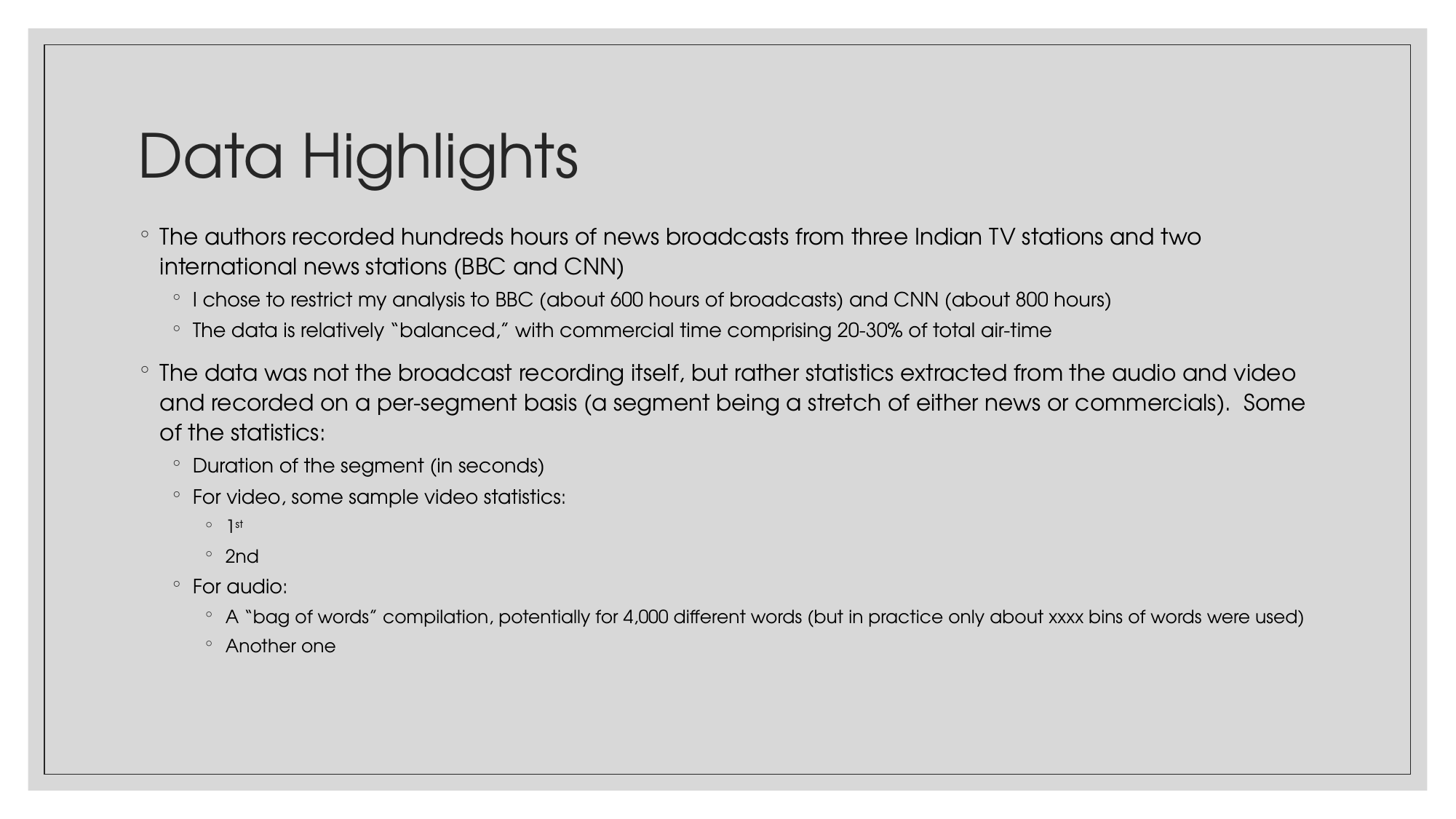

# Data Highlights
The authors recorded hundreds hours of news broadcasts from three Indian TV stations and two international news stations (BBC and CNN)
I chose to restrict my analysis to BBC (about 600 hours of broadcasts) and CNN (about 800 hours)
The data is relatively “balanced,” with commercial time comprising 20-30% of total air-time
The data was not the broadcast recording itself, but rather statistics extracted from the audio and video and recorded on a per-segment basis (a segment being a stretch of either news or commercials).  Some of the statistics:
Duration of the segment (in seconds)
For video, some sample video statistics:
1st
2nd
For audio:
A “bag of words” compilation, potentially for 4,000 different words (but in practice only about xxxx bins of words were used)
Another one